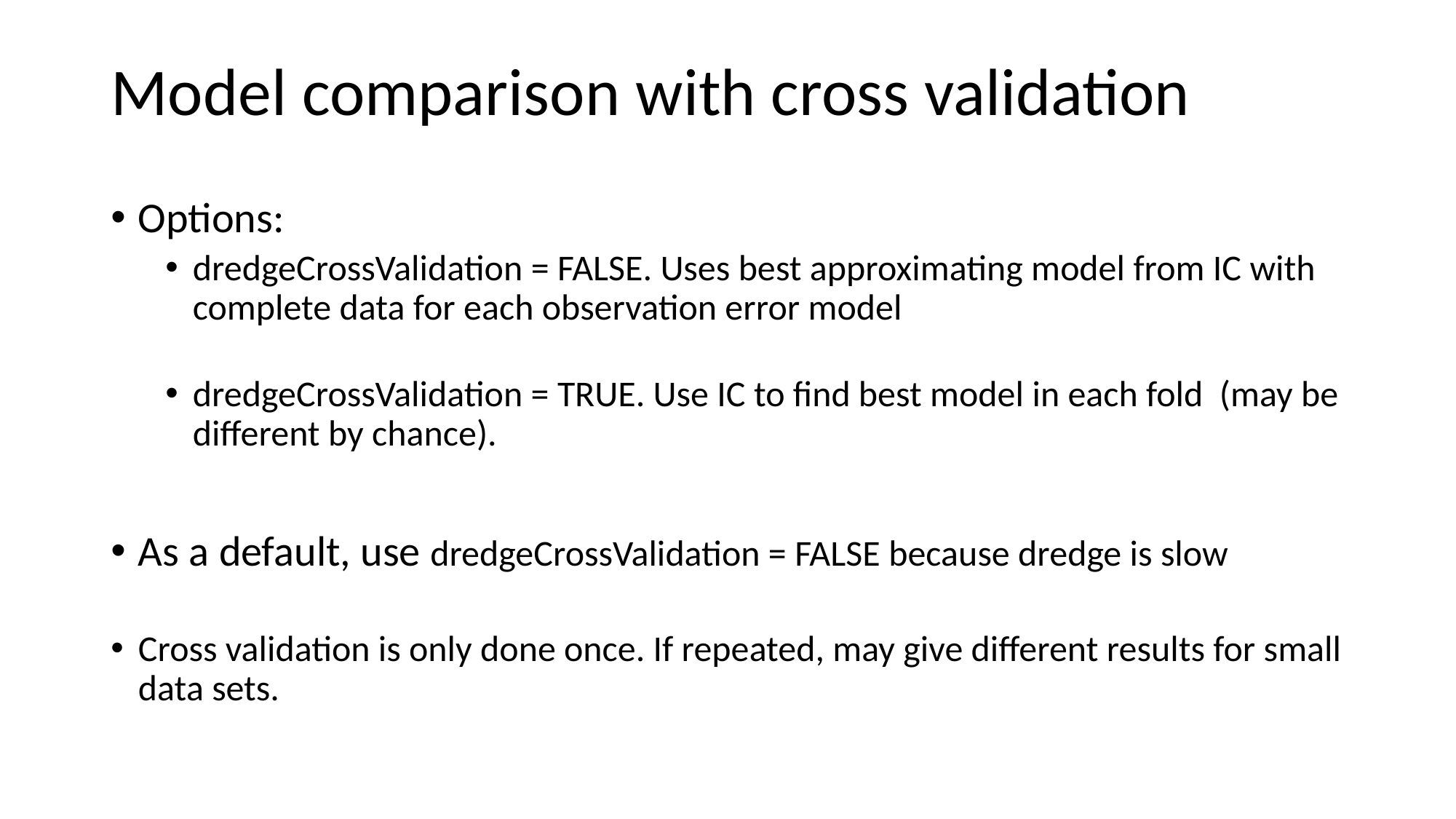

# Model comparison with cross validation
Options:
dredgeCrossValidation = FALSE. Uses best approximating model from IC with complete data for each observation error model
dredgeCrossValidation = TRUE. Use IC to find best model in each fold  (may be different by chance).

As a default, use dredgeCrossValidation = FALSE because dredge is slow
Cross validation is only done once. If repeated, may give different results for small data sets.